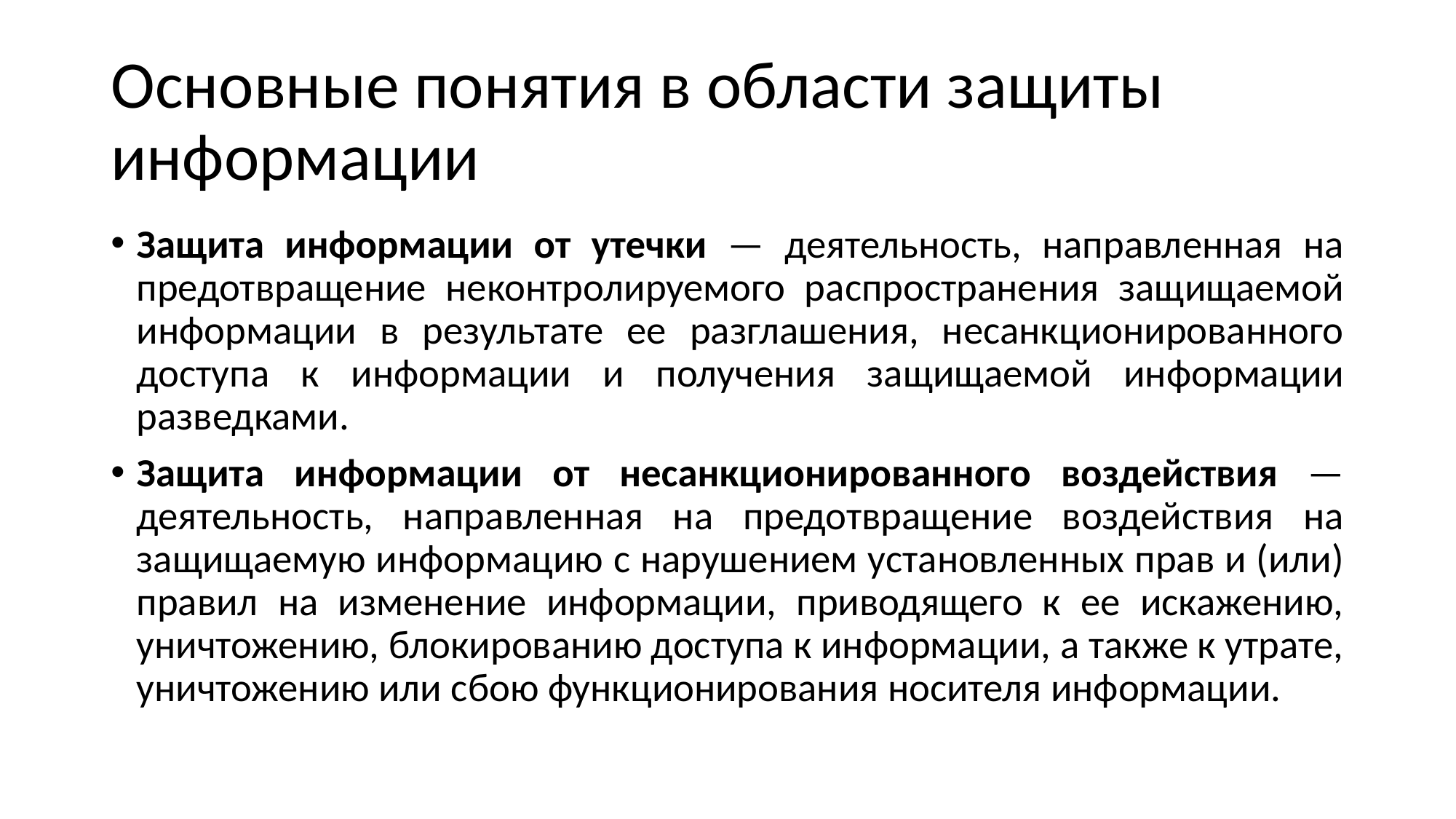

# Основные понятия в области защиты информации
Защита информации от утечки — деятельность, направленная на предотвращение неконтролируемого распространения защищаемой информации в результате ее разглашения, несанкционированного доступа к информации и получения защищаемой информации разведками.
Защита информации от несанкционированного воздействия —деятельность, направленная на предотвращение воздействия на защищаемую информацию с нарушением установленных прав и (или) правил на изменение информации, приводящего к ее искажению, уничтожению, блокированию доступа к информации, а также к утрате, уничтожению или сбою функционирования носителя информации.